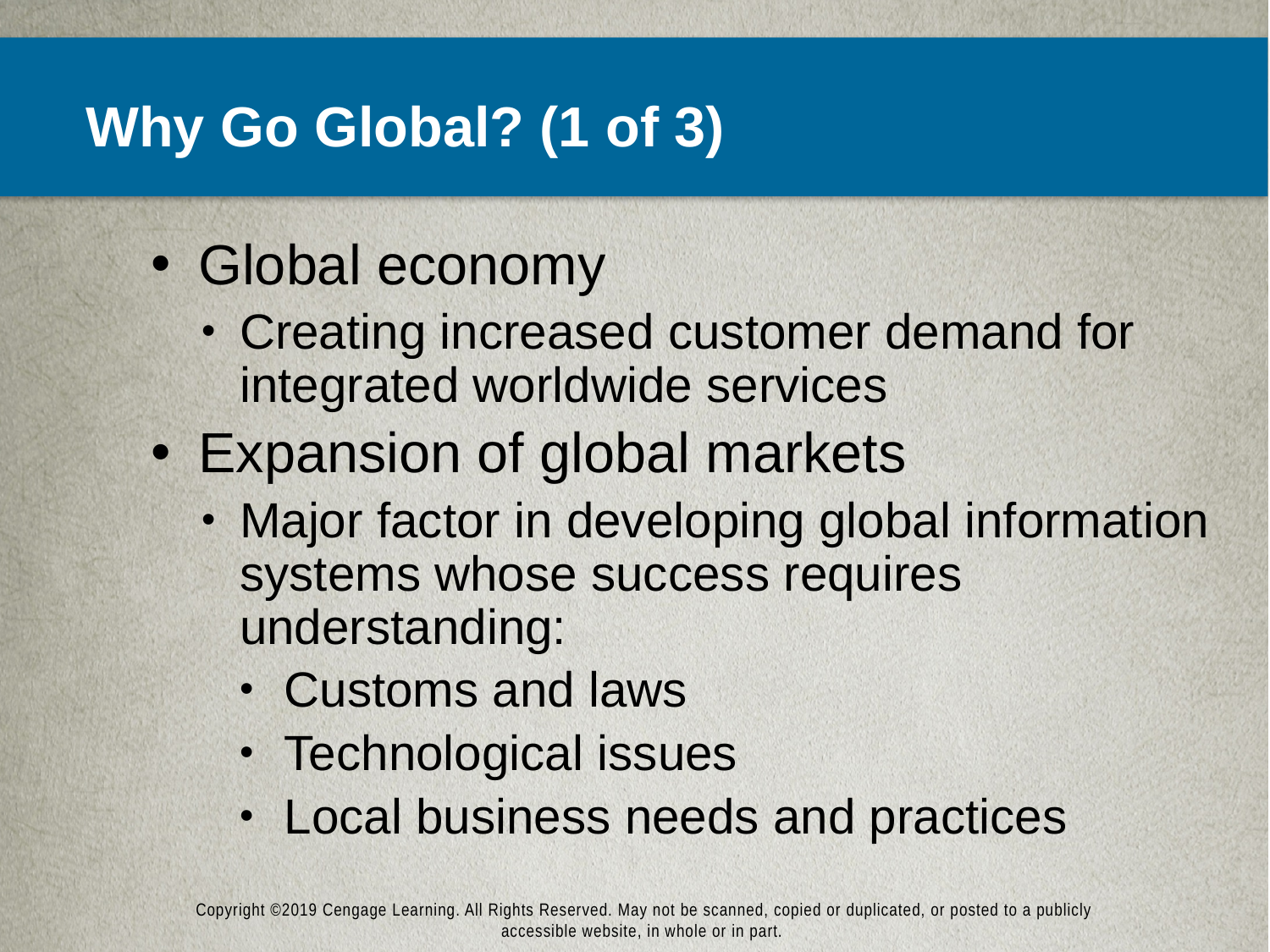

# Why Go Global? (1 of 3)
Global economy
Creating increased customer demand for integrated worldwide services
Expansion of global markets
Major factor in developing global information systems whose success requires understanding:
Customs and laws
Technological issues
Local business needs and practices